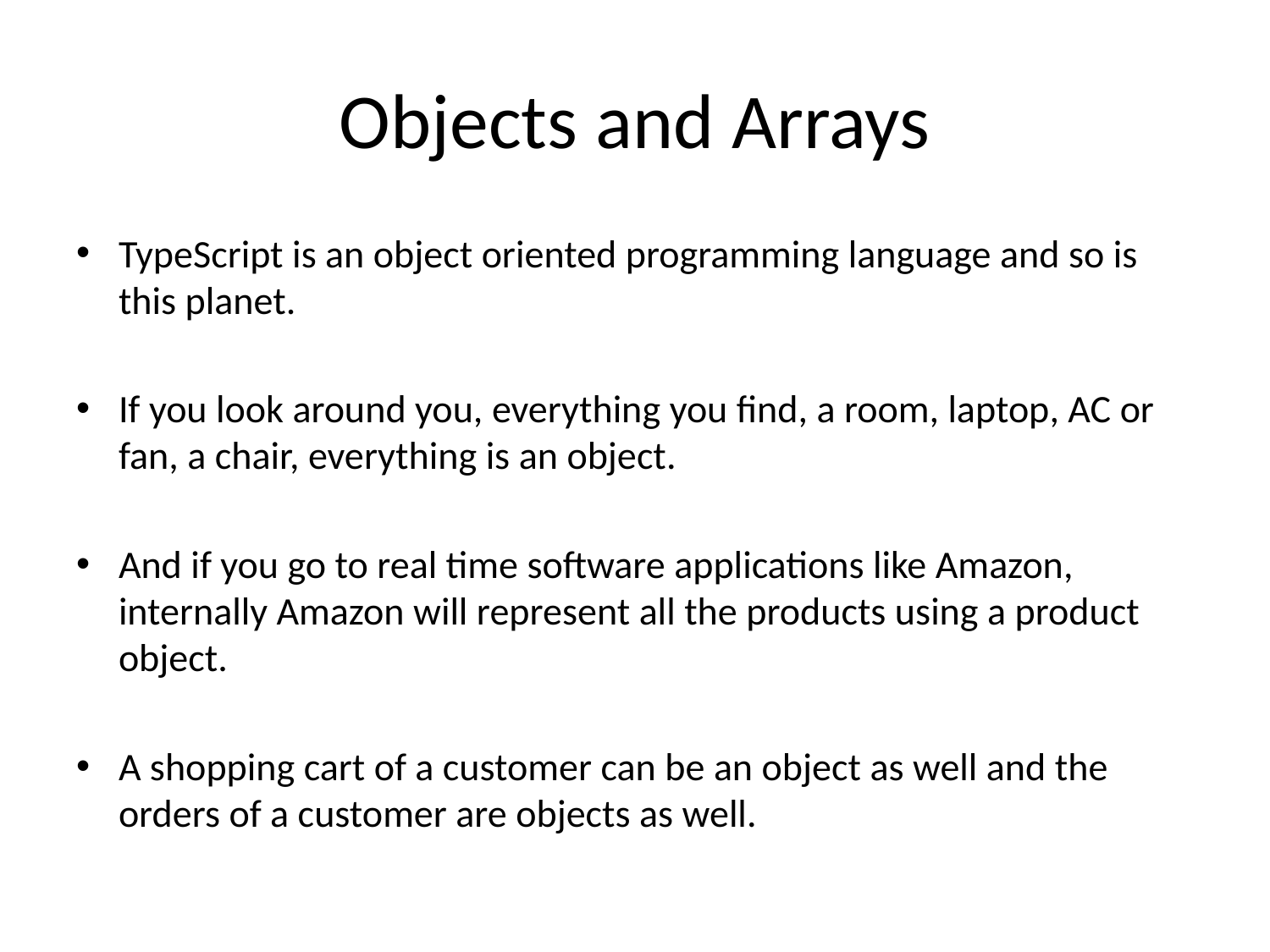

# Objects and Arrays
TypeScript is an object oriented programming language and so is this planet.

If you look around you, everything you find, a room, laptop, AC or fan, a chair, everything is an object.

And if you go to real time software applications like Amazon, internally Amazon will represent all the products using a product object.

A shopping cart of a customer can be an object as well and the orders of a customer are objects as well.